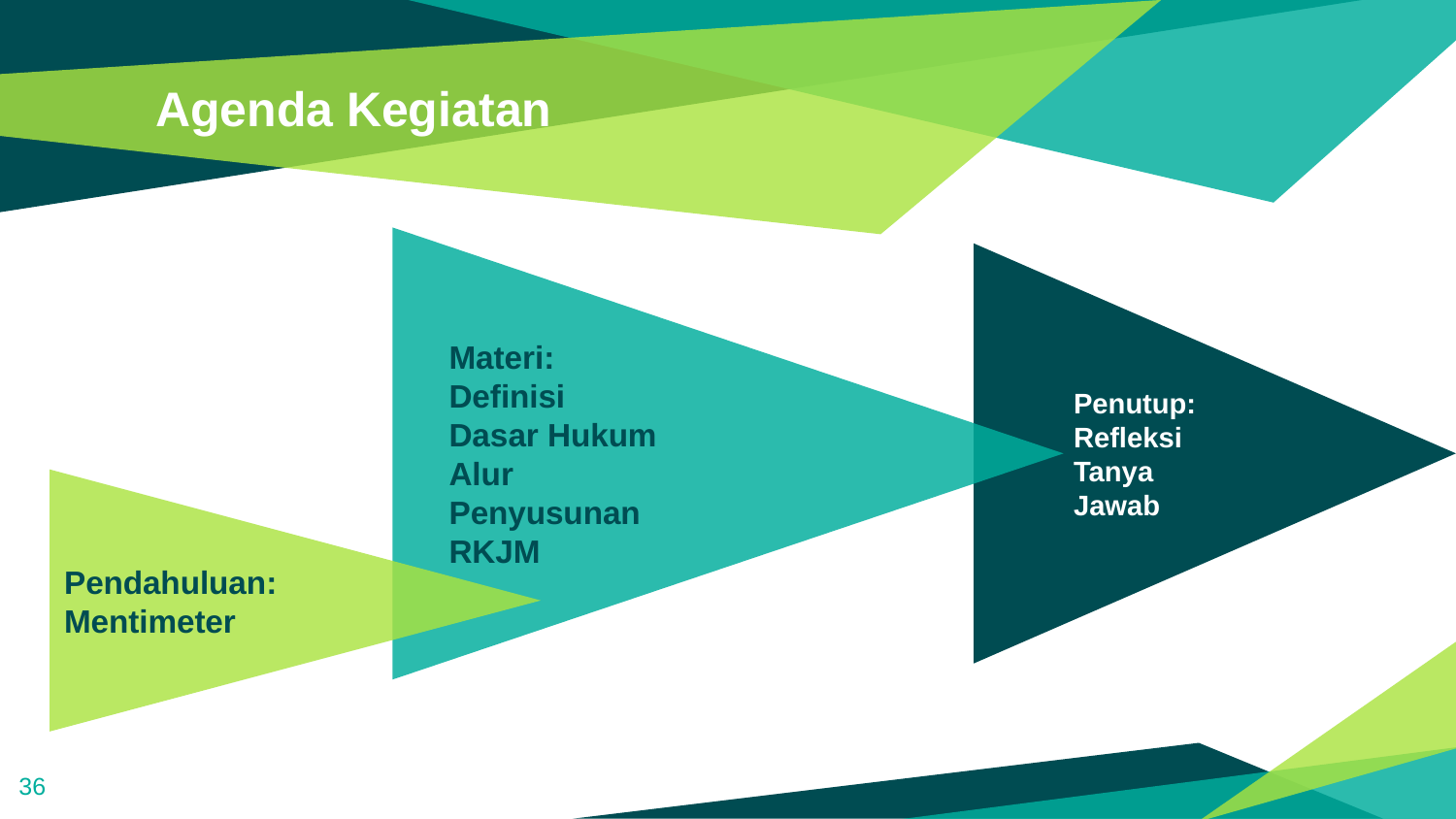

# Agenda Kegiatan
Materi:
Definisi
Dasar Hukum
Alur Penyusunan RKJM
Penutup:
Refleksi
Tanya Jawab
Pendahuluan: Mentimeter
36